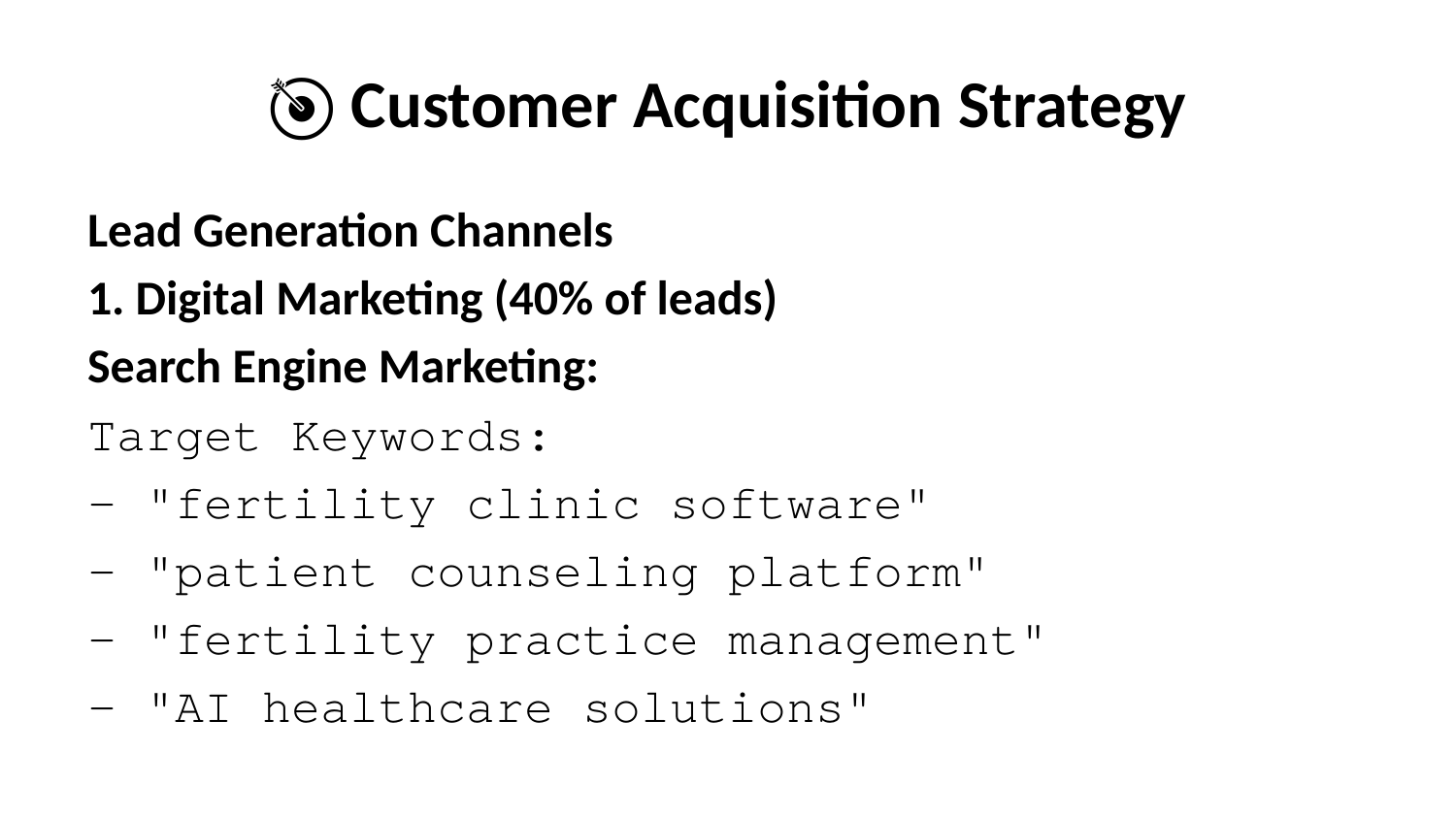

# 🎯 Customer Acquisition Strategy
Lead Generation Channels
1. Digital Marketing (40% of leads)
Search Engine Marketing:
Target Keywords:
- "fertility clinic software"
- "patient counseling platform"
- "fertility practice management"
- "AI healthcare solutions"

Budget: $15K/month
Target: 200 qualified leads/month
LinkedIn Advertising:
Target Audience:
- Medical Directors at fertility clinics
- Practice Managers in reproductive health
- Healthcare IT decision makers

Budget: $10K/month
Target: 150 qualified leads/month
Content Marketing:
Content Calendar:
- 2 blog posts/week
- 1 whitepaper/month
- 1 webinar/month
- 4 case studies/quarter

Target: 100 organic leads/month
2. Events & Conferences (25% of leads)
Target Events: - American Society for Reproductive Medicine (ASRM) - Society for Assisted Reproductive Technology (SART) - Healthcare Information Management Systems Society (HIMSS) - Regional fertility society meetings
Event Strategy: - Speaking opportunities - Booth presence with demos - Sponsored networking events - Post-event follow-up campaigns
3. Partnerships (20% of leads)
EMR Vendor Partnerships: - Epic App Orchard listing - Cerner SMART on FHIR integration - Allscripts Developer Program
Consultant Partnerships: - Healthcare IT consultants - Fertility practice consultants - Implementation specialists
4. Referrals & Word-of-Mouth (15% of leads)
Customer Referral Program: - 20% commission for successful referrals - Exclusive user group access - Early feature access